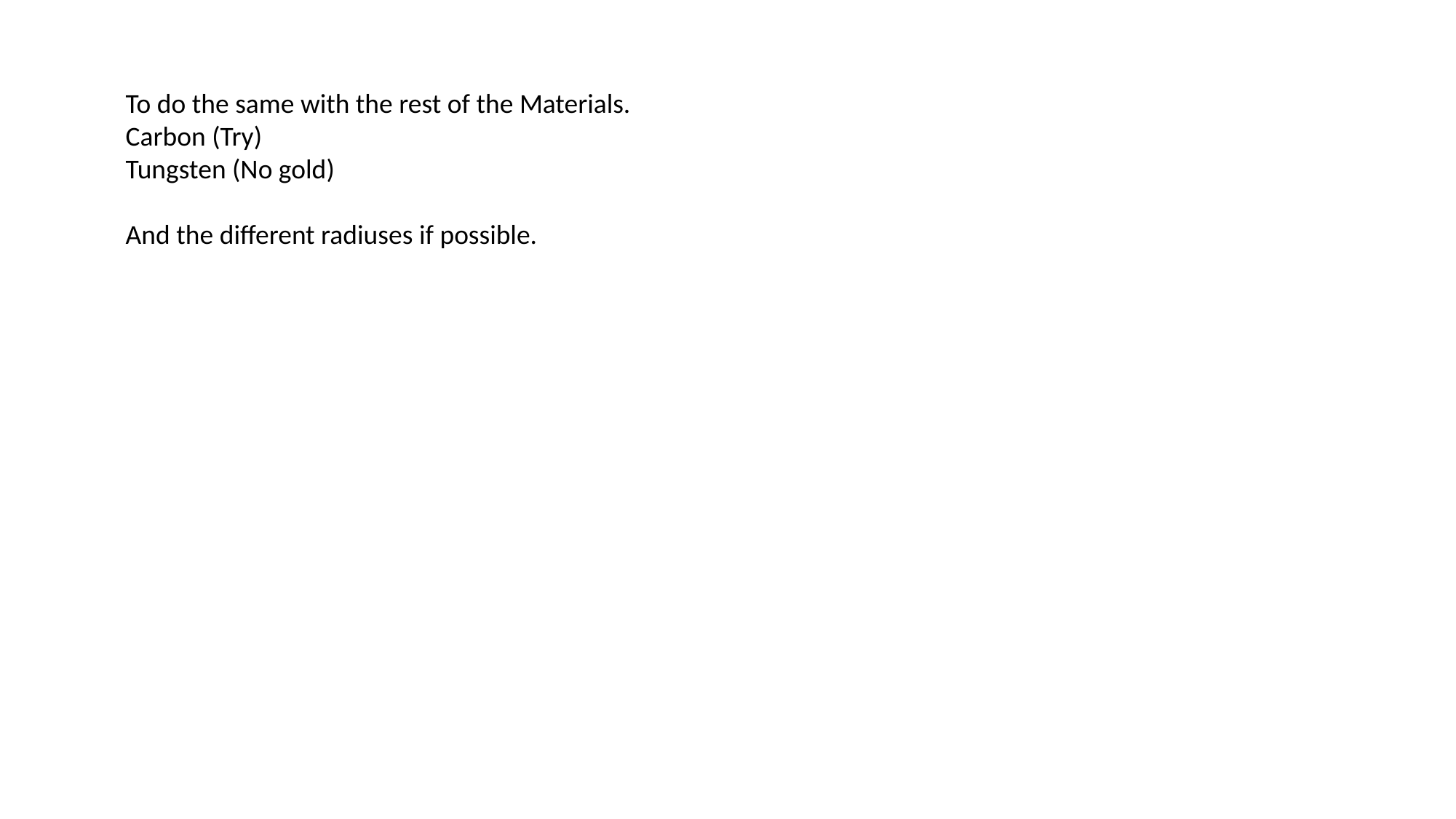

To do the same with the rest of the Materials.
Carbon (Try)
Tungsten (No gold)

And the different radiuses if possible.